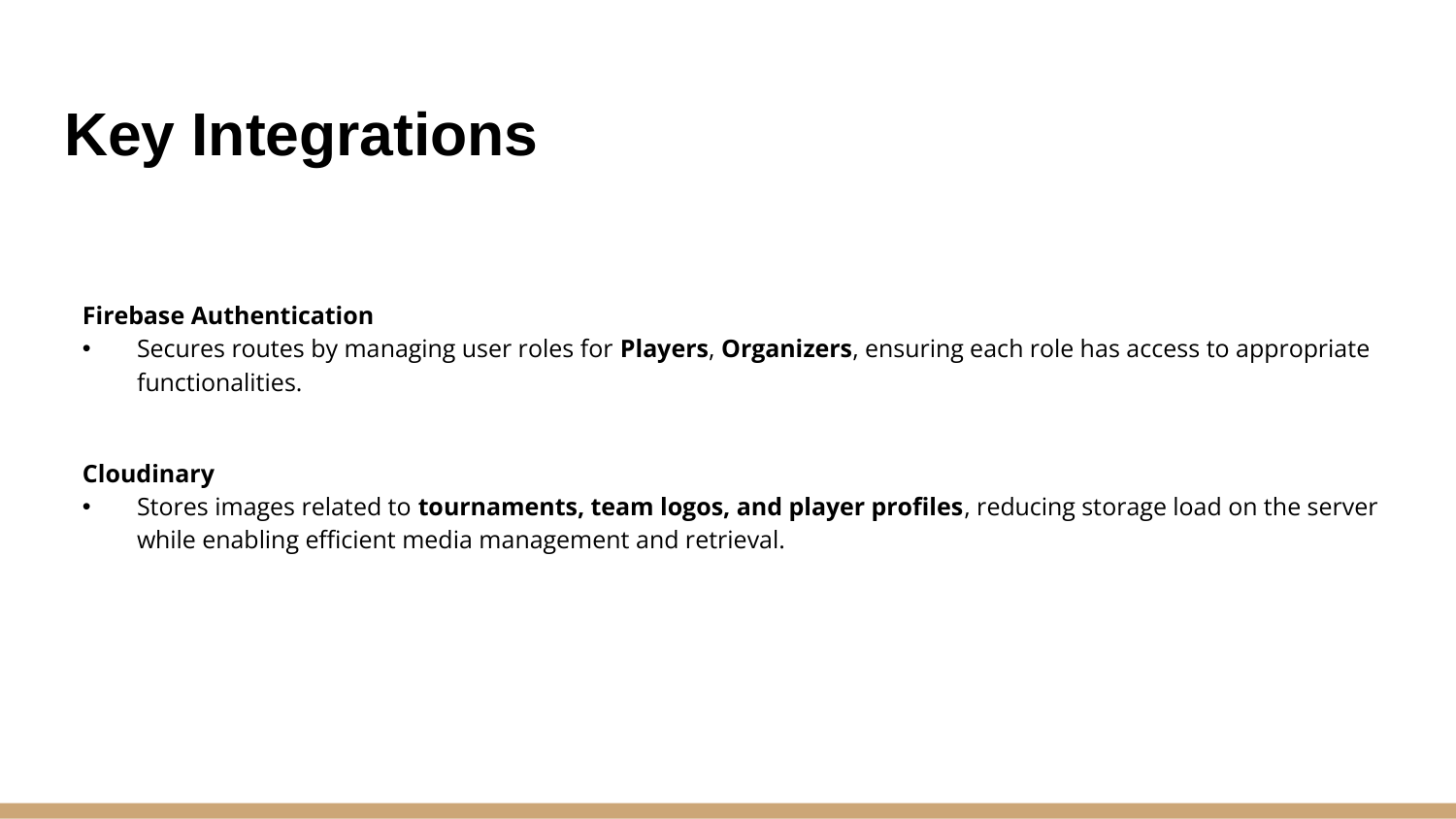

# Key Integrations

Firebase Authentication
Secures routes by managing user roles for Players, Organizers, ensuring each role has access to appropriate functionalities.

Cloudinary
Stores images related to tournaments, team logos, and player profiles, reducing storage load on the server while enabling efficient media management and retrieval.